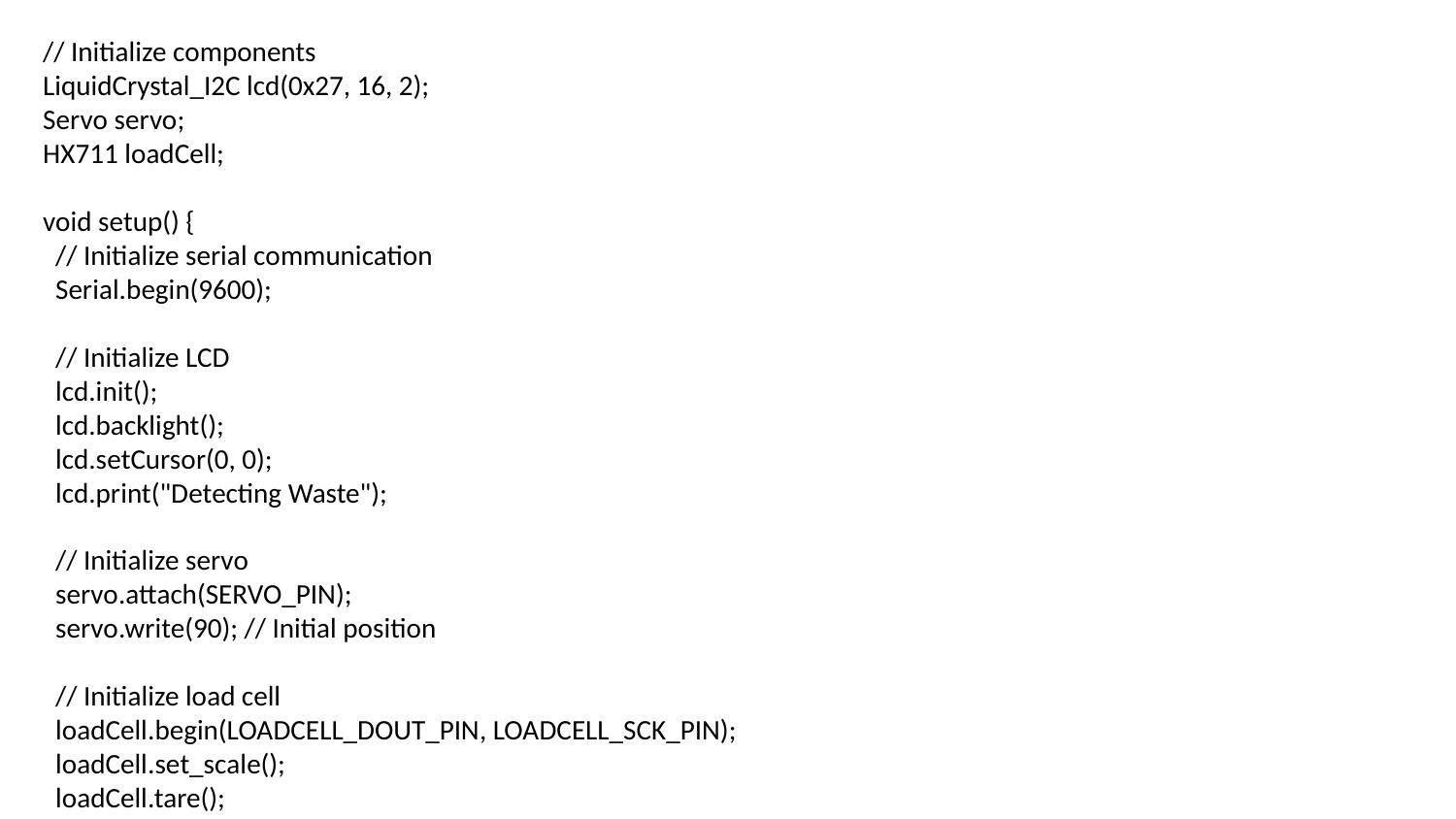

// Initialize components
LiquidCrystal_I2C lcd(0x27, 16, 2);
Servo servo;
HX711 loadCell;

void setup() {
  // Initialize serial communication
  Serial.begin(9600);

  // Initialize LCD
  lcd.init();
  lcd.backlight();
  lcd.setCursor(0, 0);
  lcd.print("Detecting Waste");

  // Initialize servo
  servo.attach(SERVO_PIN);
  servo.write(90); // Initial position

  // Initialize load cell
  loadCell.begin(LOADCELL_DOUT_PIN, LOADCELL_SCK_PIN);
  loadCell.set_scale();
  loadCell.tare();